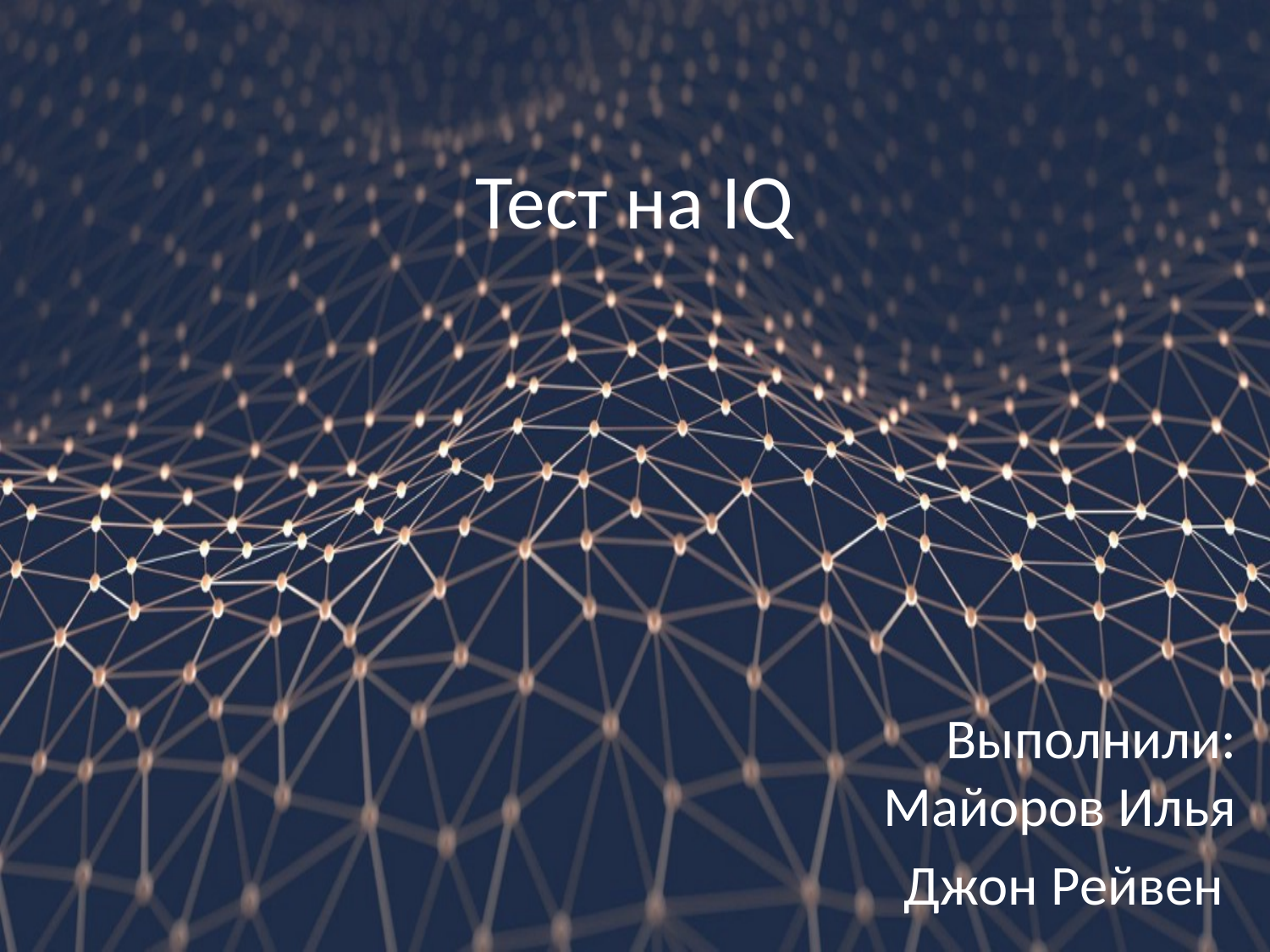

# Тест на IQ
Выполнили: Майоров Илья
Джон Рейвен